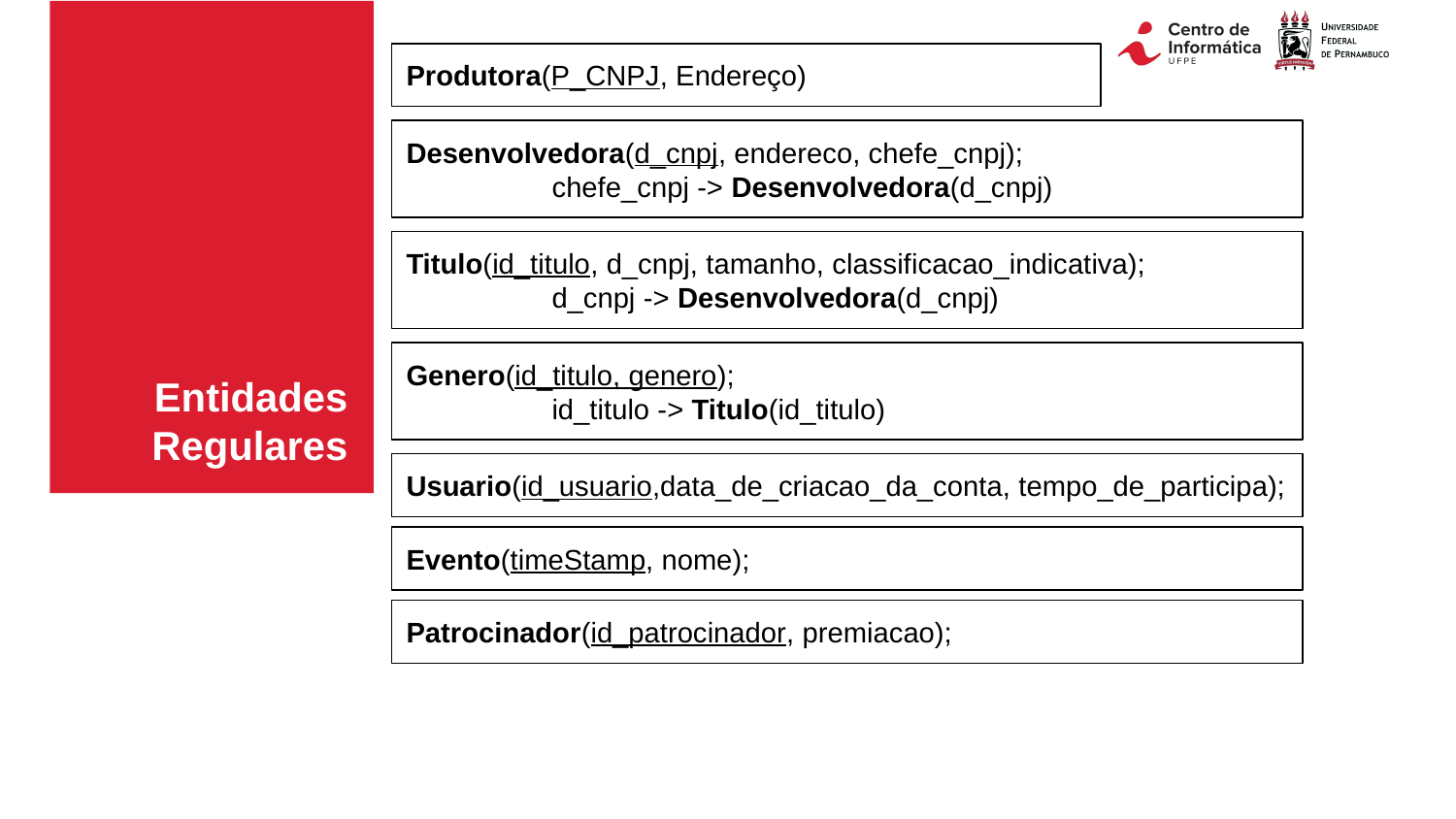

Produtora(P_CNPJ, Endereço)
Desenvolvedora(d_cnpj, endereco, chefe_cnpj);
	chefe_cnpj -> Desenvolvedora(d_cnpj)
Titulo(id_titulo, d_cnpj, tamanho, classificacao_indicativa);
	d_cnpj -> Desenvolvedora(d_cnpj)
# Entidades Regulares
Genero(id_titulo, genero);
	id_titulo -> Titulo(id_titulo)
Usuario(id_usuario,data_de_criacao_da_conta, tempo_de_participa);
Evento(timeStamp, nome);
Patrocinador(id_patrocinador, premiacao);